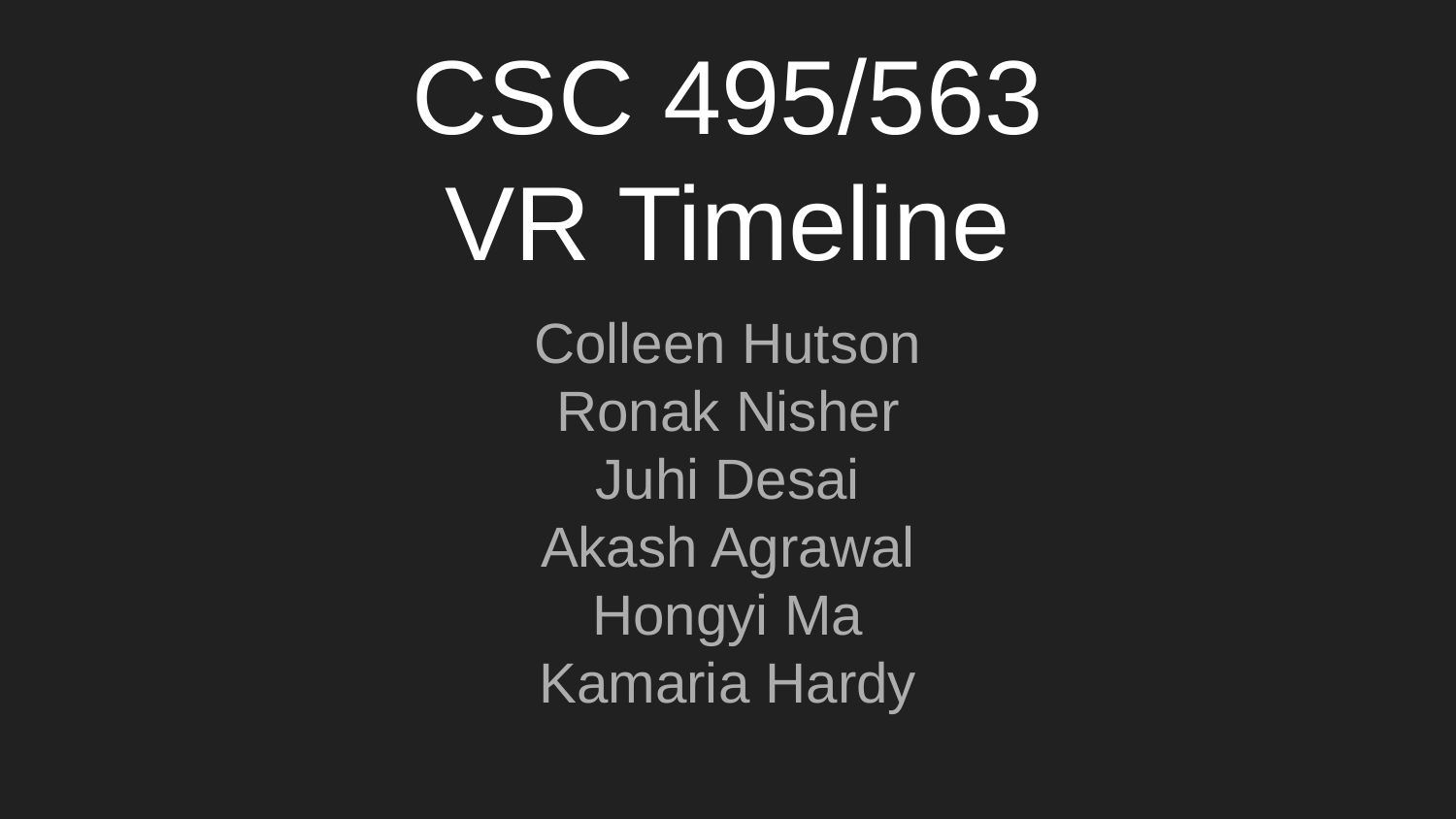

# CSC 495/563
VR Timeline
Colleen Hutson
Ronak Nisher
Juhi Desai
Akash Agrawal
Hongyi Ma
Kamaria Hardy